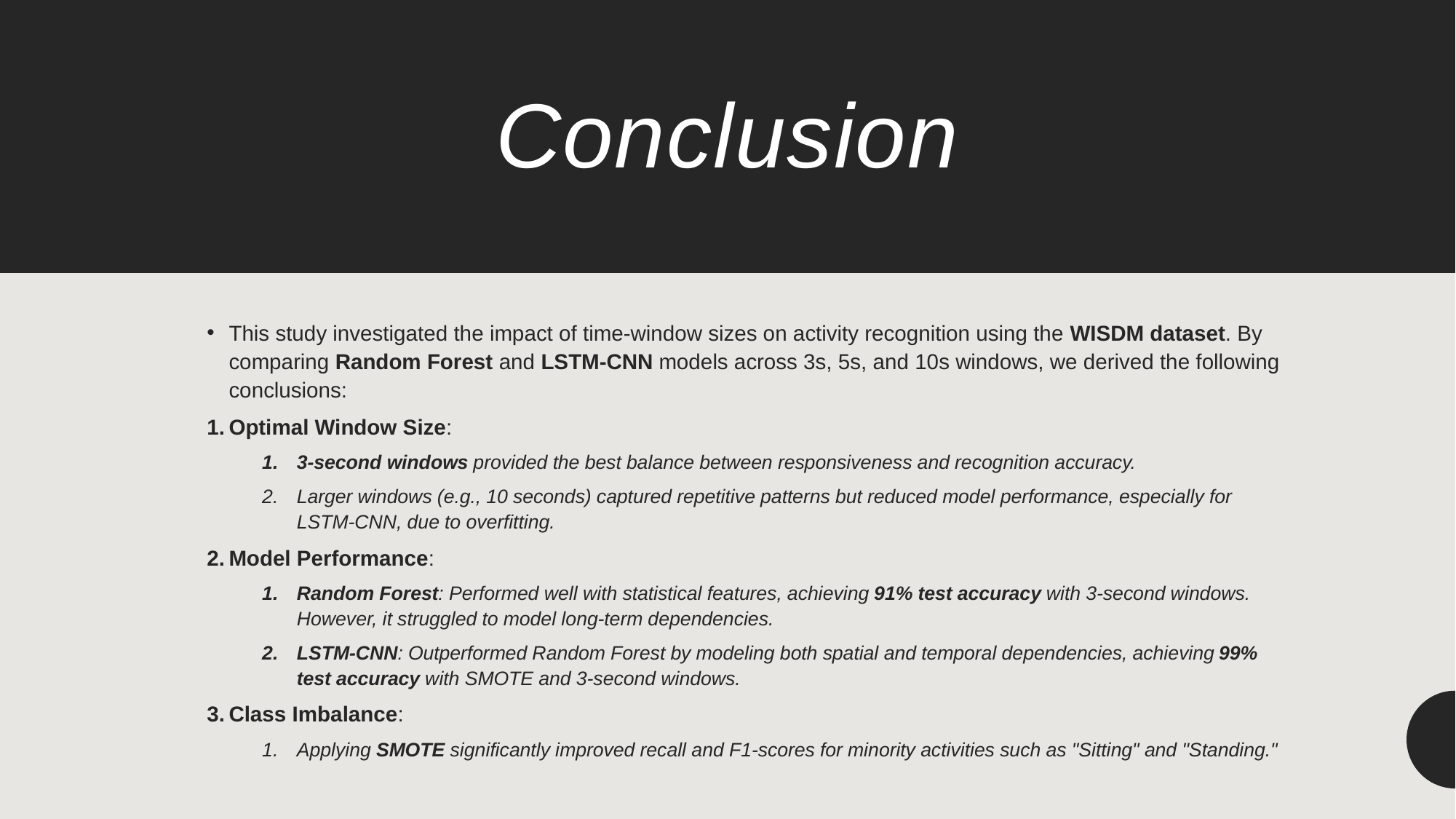

# Conclusion
This study investigated the impact of time-window sizes on activity recognition using the WISDM dataset. By comparing Random Forest and LSTM-CNN models across 3s, 5s, and 10s windows, we derived the following conclusions:
Optimal Window Size:
3-second windows provided the best balance between responsiveness and recognition accuracy.
Larger windows (e.g., 10 seconds) captured repetitive patterns but reduced model performance, especially for LSTM-CNN, due to overfitting.
Model Performance:
Random Forest: Performed well with statistical features, achieving 91% test accuracy with 3-second windows. However, it struggled to model long-term dependencies.
LSTM-CNN: Outperformed Random Forest by modeling both spatial and temporal dependencies, achieving 99% test accuracy with SMOTE and 3-second windows.
Class Imbalance:
Applying SMOTE significantly improved recall and F1-scores for minority activities such as "Sitting" and "Standing."